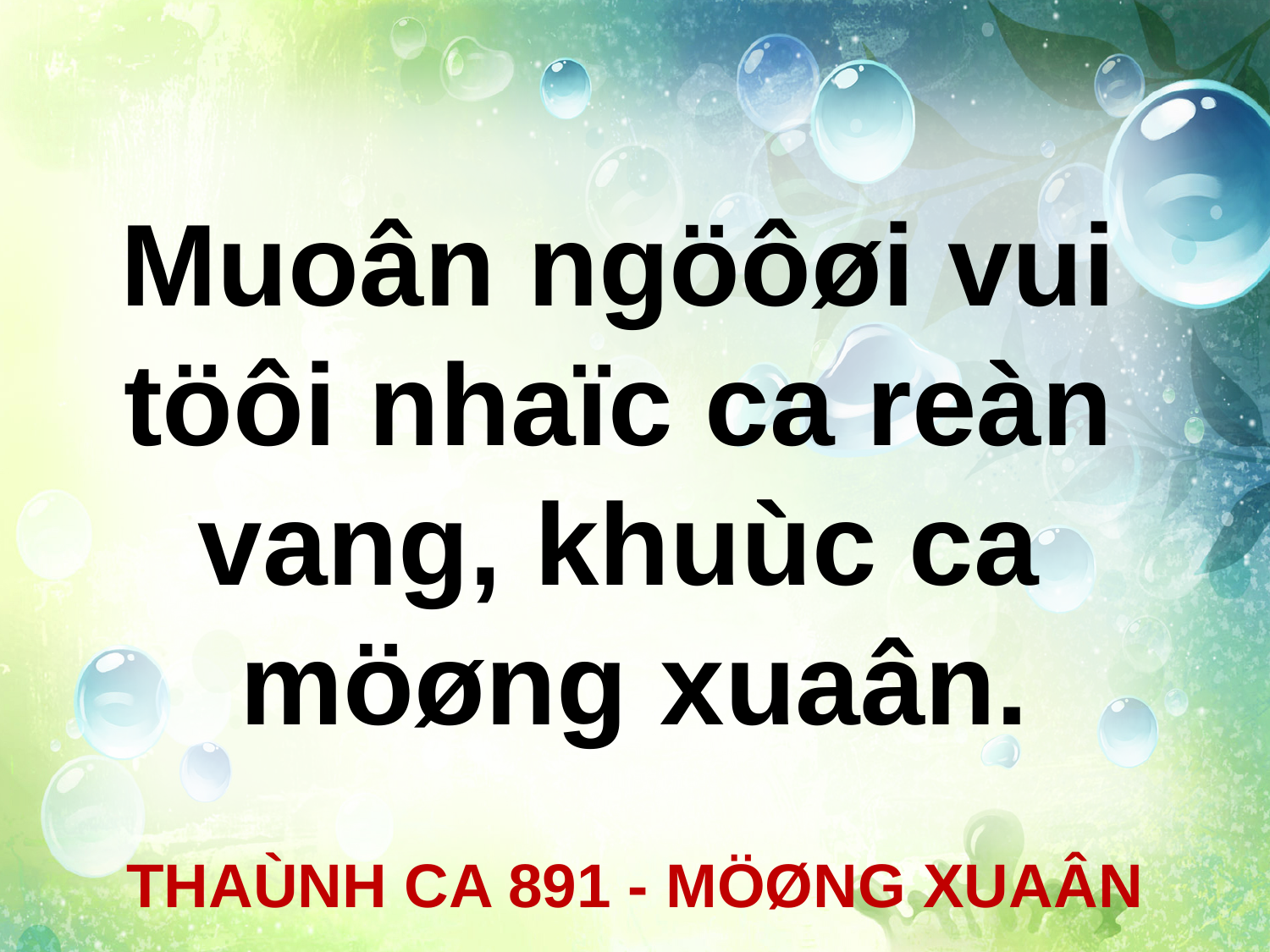

Muoân ngöôøi vui
töôi nhaïc ca reàn
vang, khuùc ca
möøng xuaân.
THAÙNH CA 891 - MÖØNG XUAÂN